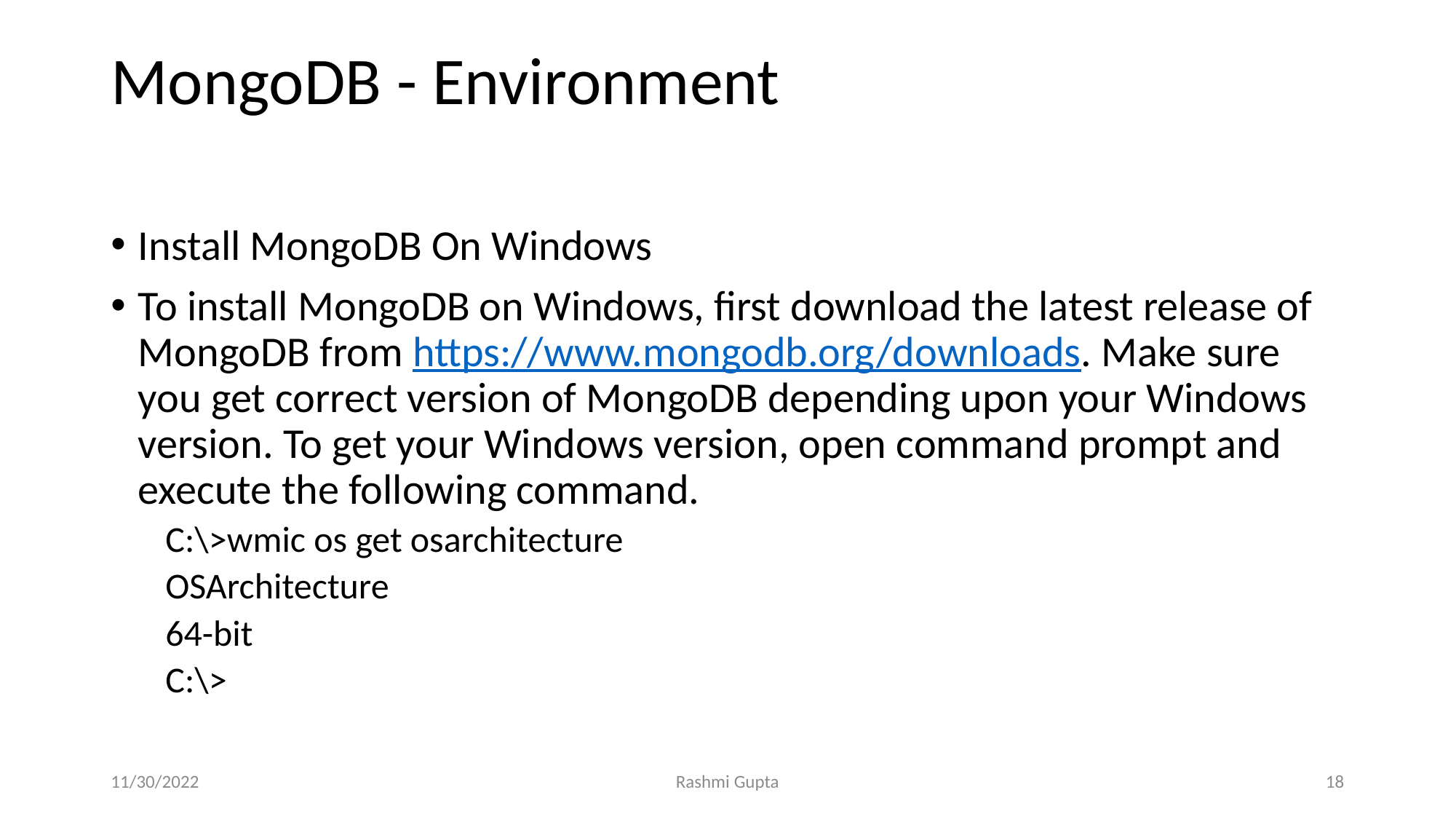

# MongoDB - Environment
Install MongoDB On Windows
To install MongoDB on Windows, first download the latest release of MongoDB from https://www.mongodb.org/downloads. Make sure you get correct version of MongoDB depending upon your Windows version. To get your Windows version, open command prompt and execute the following command.
C:\>wmic os get osarchitecture
OSArchitecture
64-bit
C:\>

11/30/2022
Rashmi Gupta
18